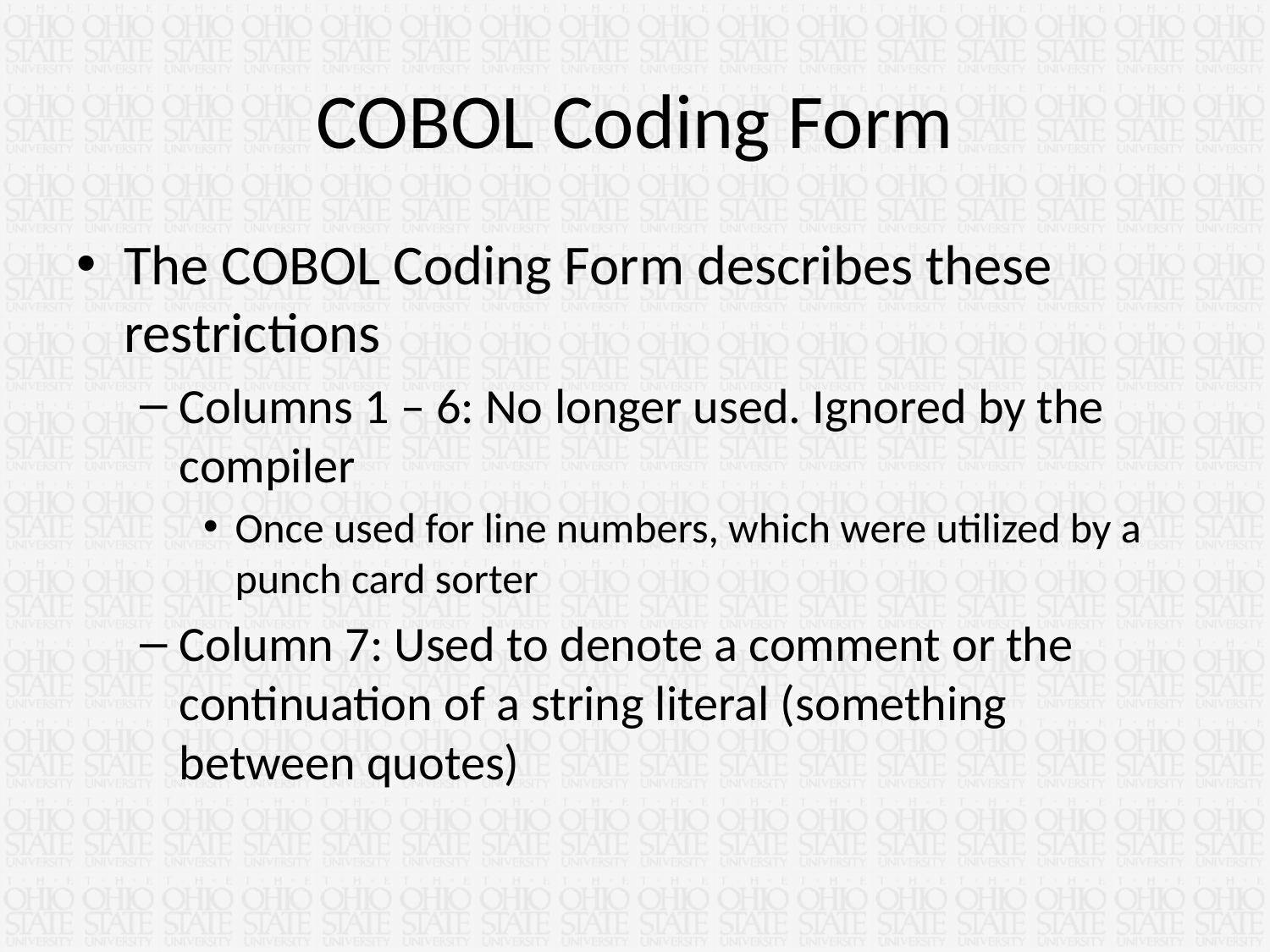

# COBOL Coding Form
The COBOL Coding Form describes these restrictions
Columns 1 – 6: No longer used. Ignored by the compiler
Once used for line numbers, which were utilized by a punch card sorter
Column 7: Used to denote a comment or the continuation of a string literal (something between quotes)